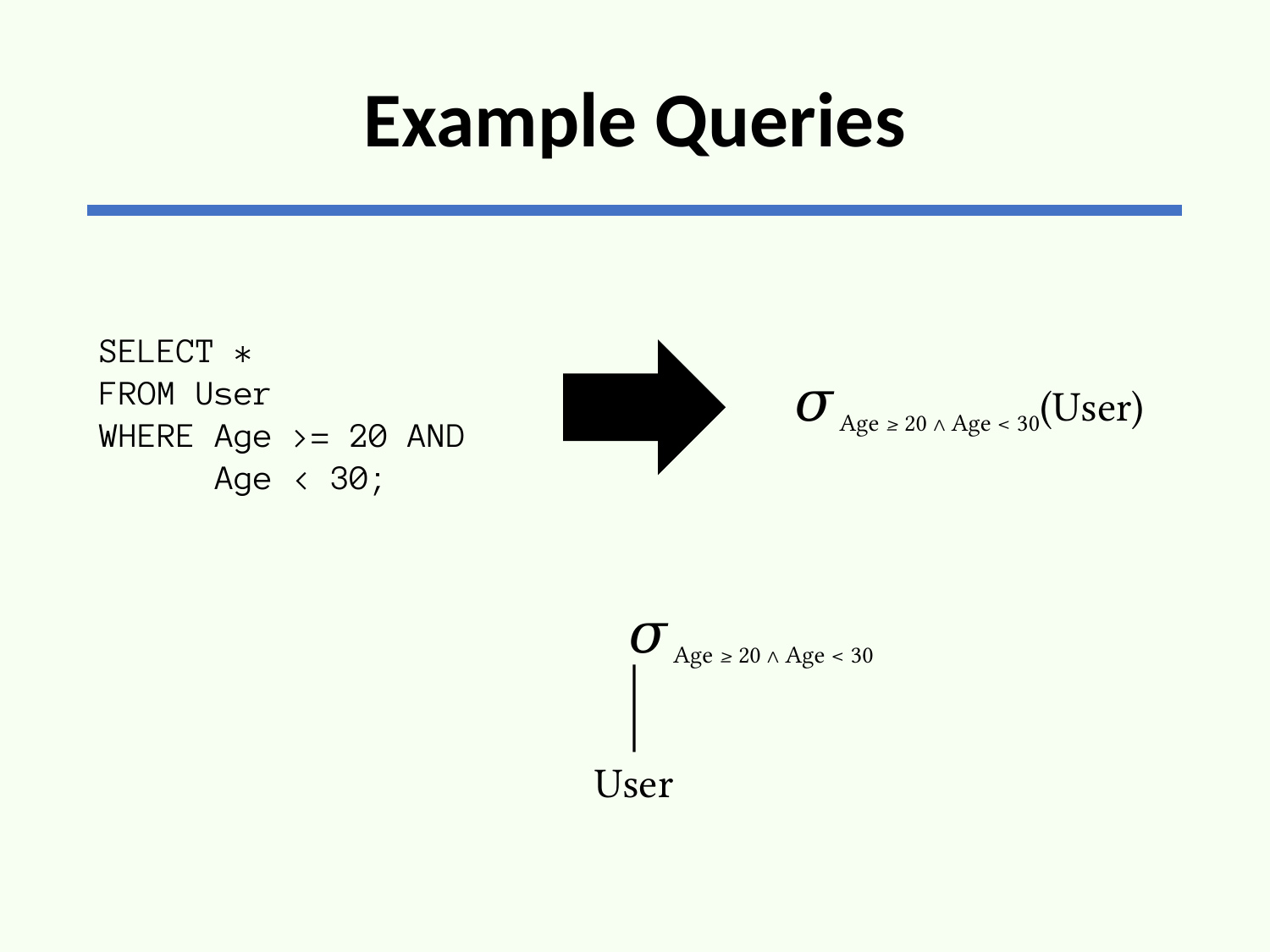

# Example Queries
SELECT *
FROM User
WHERE Age >= 20 AND
      Age < 30;

𝜎Age ≥ 20 ∧ Age < 30(User)
                      𝜎Age ≥ 20 ∧ Age < 30
User